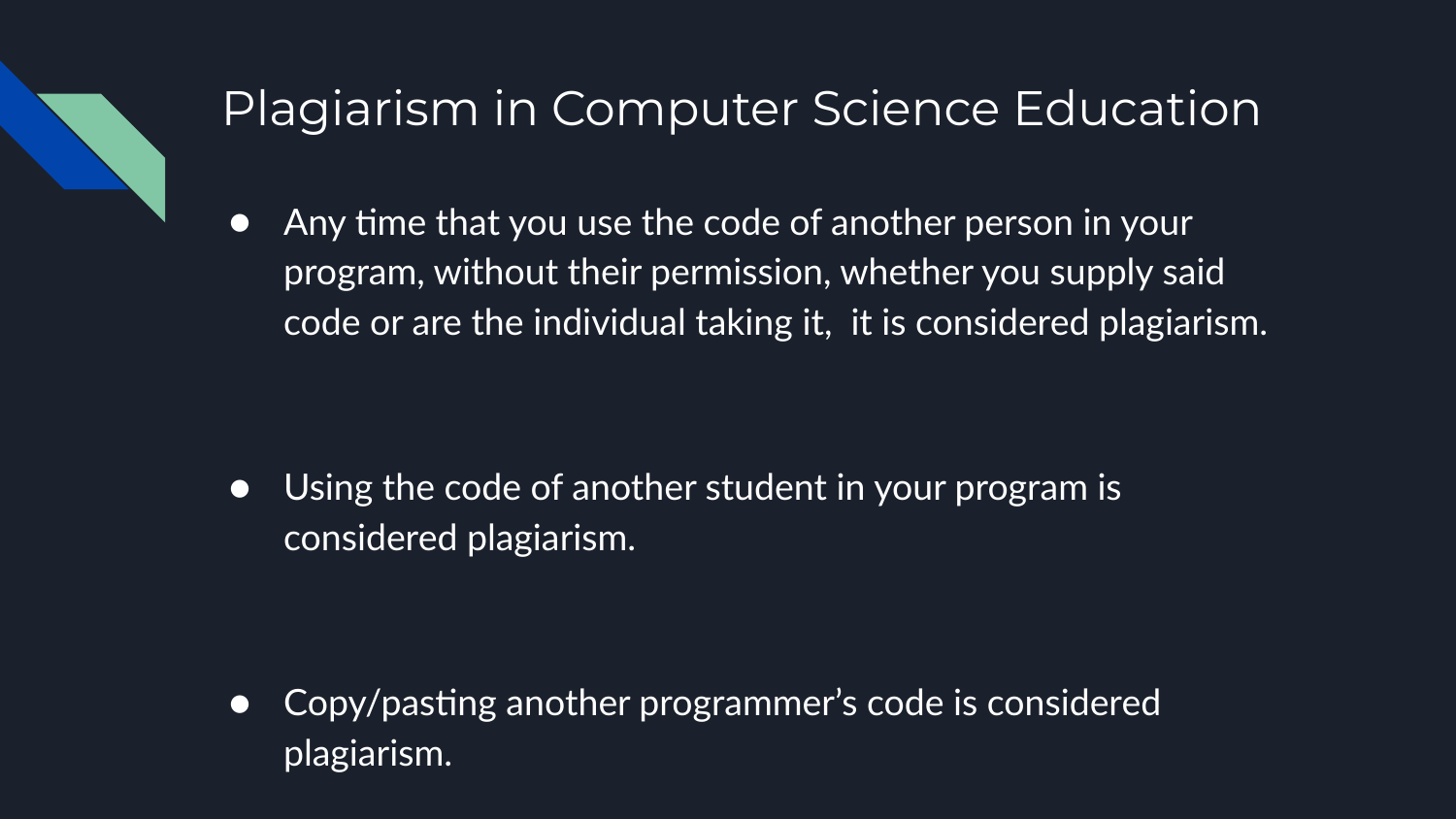

# Plagiarism in Computer Science Education
Any time that you use the code of another person in your program, without their permission, whether you supply said code or are the individual taking it,  it is considered plagiarism.

Using the code of another student in your program is considered plagiarism.

Copy/pasting another programmer’s code is considered plagiarism.